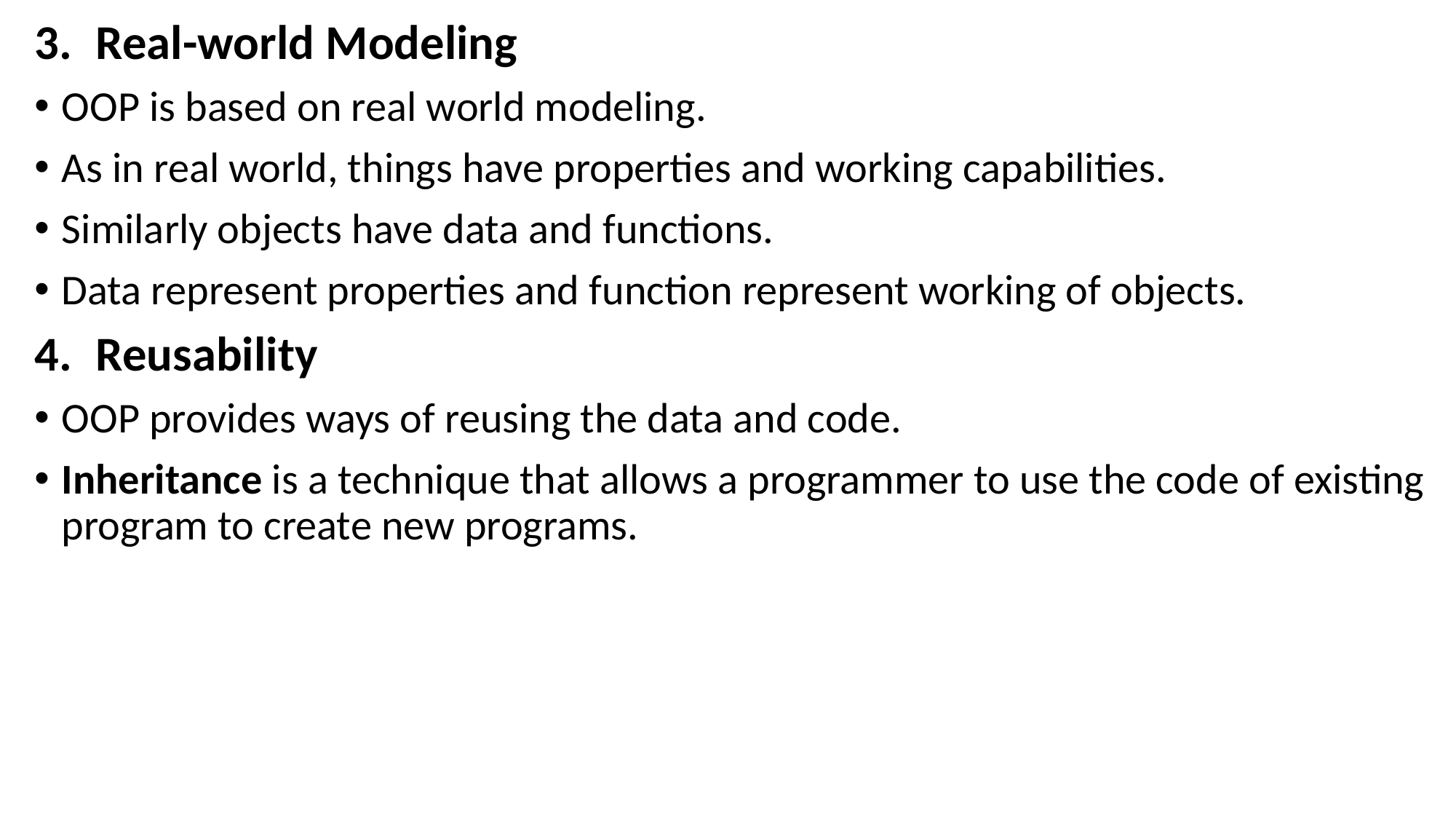

Real-world Modeling
OOP is based on real world modeling.
As in real world, things have properties and working capabilities.
Similarly objects have data and functions.
Data represent properties and function represent working of objects.
Reusability
OOP provides ways of reusing the data and code.
Inheritance is a technique that allows a programmer to use the code of existing program to create new programs.